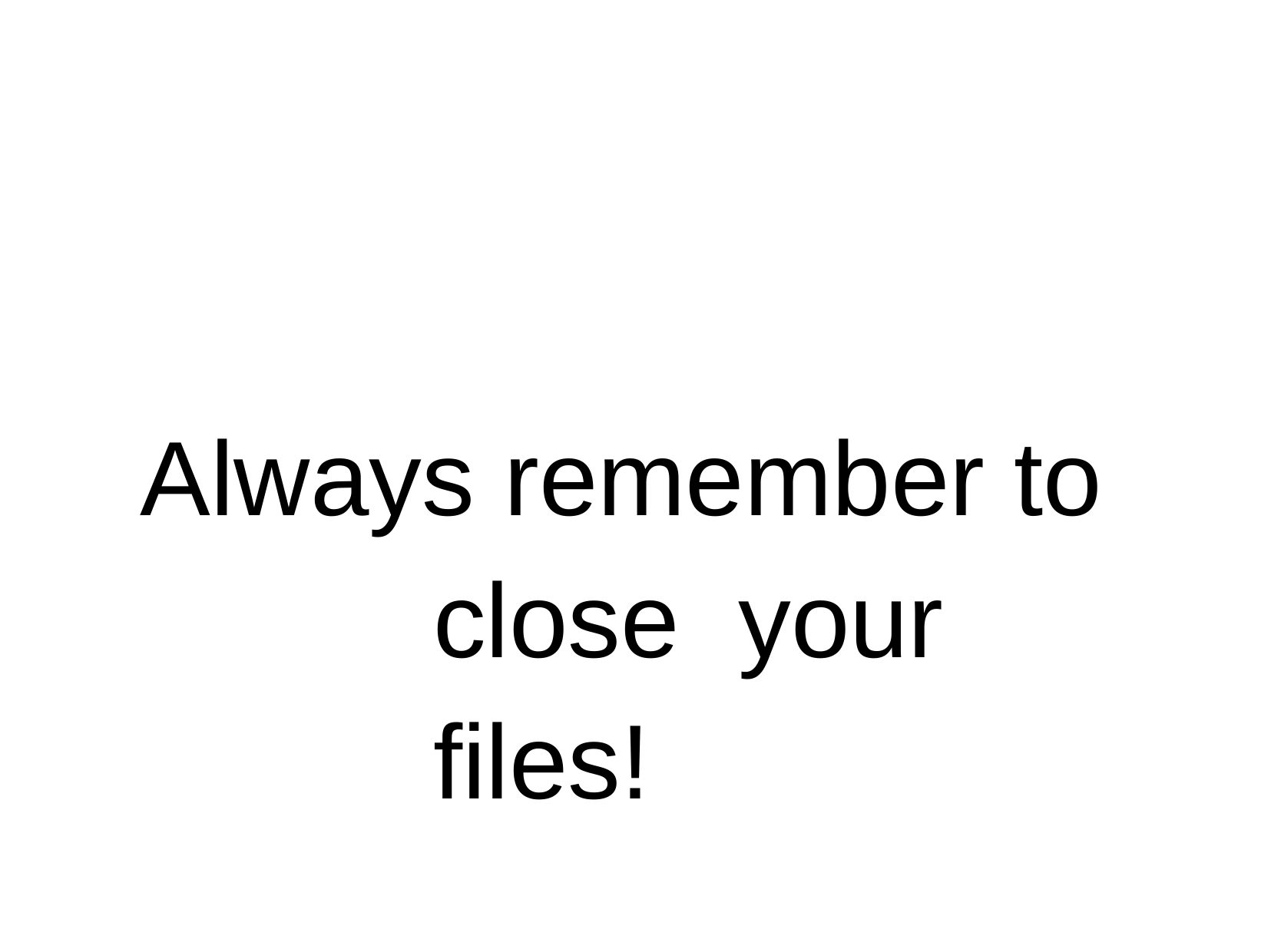

# Always remember to close  your files!